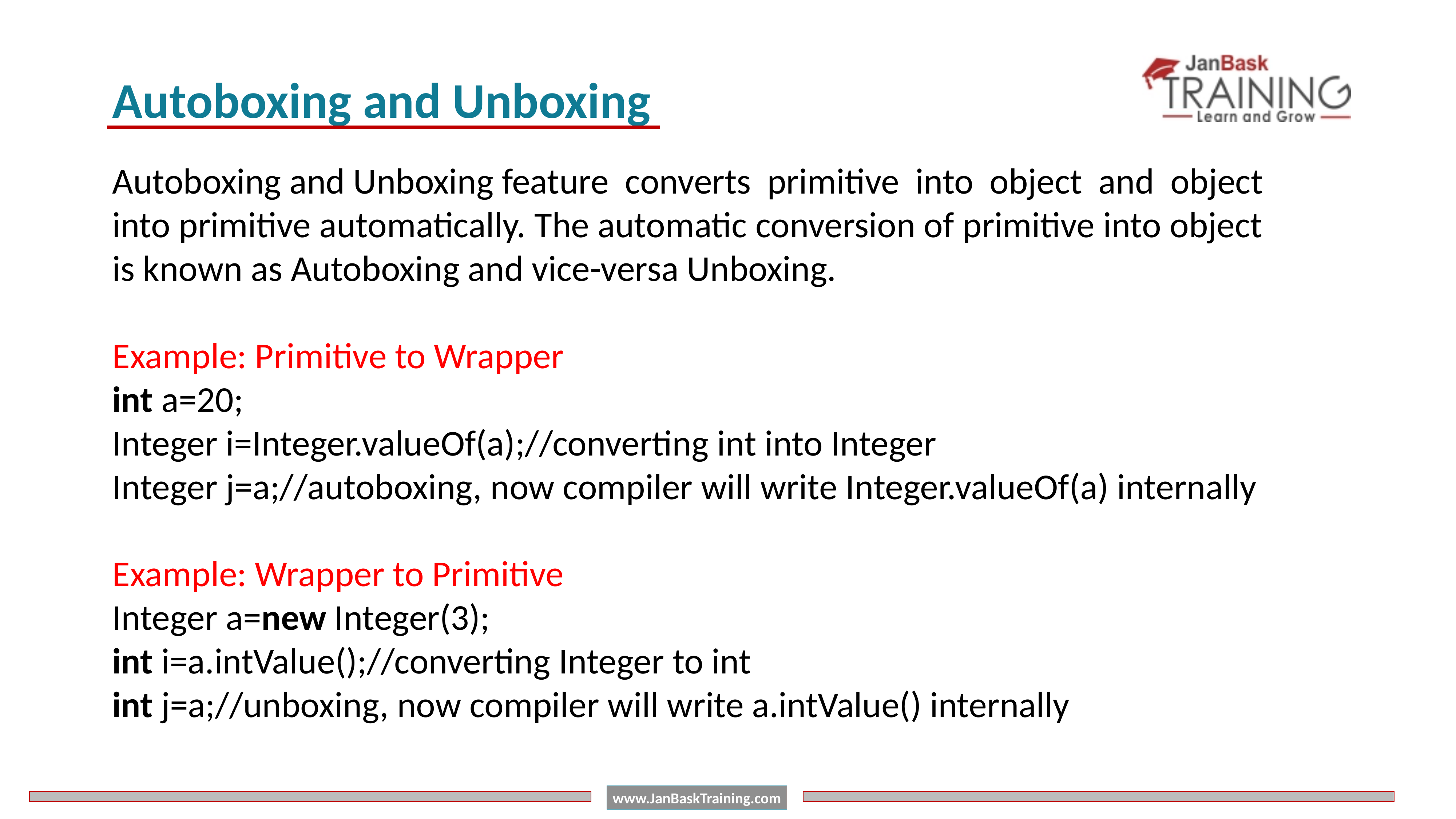

Autoboxing and Unboxing

Autoboxing and Unboxing feature converts primitive into object and object into primitive automatically. The automatic conversion of primitive into object is known as Autoboxing and vice-versa Unboxing.

Example: Primitive to Wrapper
int a=20;
Integer i=Integer.valueOf(a);//converting int into Integer
Integer j=a;//autoboxing, now compiler will write Integer.valueOf(a) internally

Example: Wrapper to Primitive
Integer a=new Integer(3);
int i=a.intValue();//converting Integer to int
int j=a;//unboxing, now compiler will write a.intValue() internally